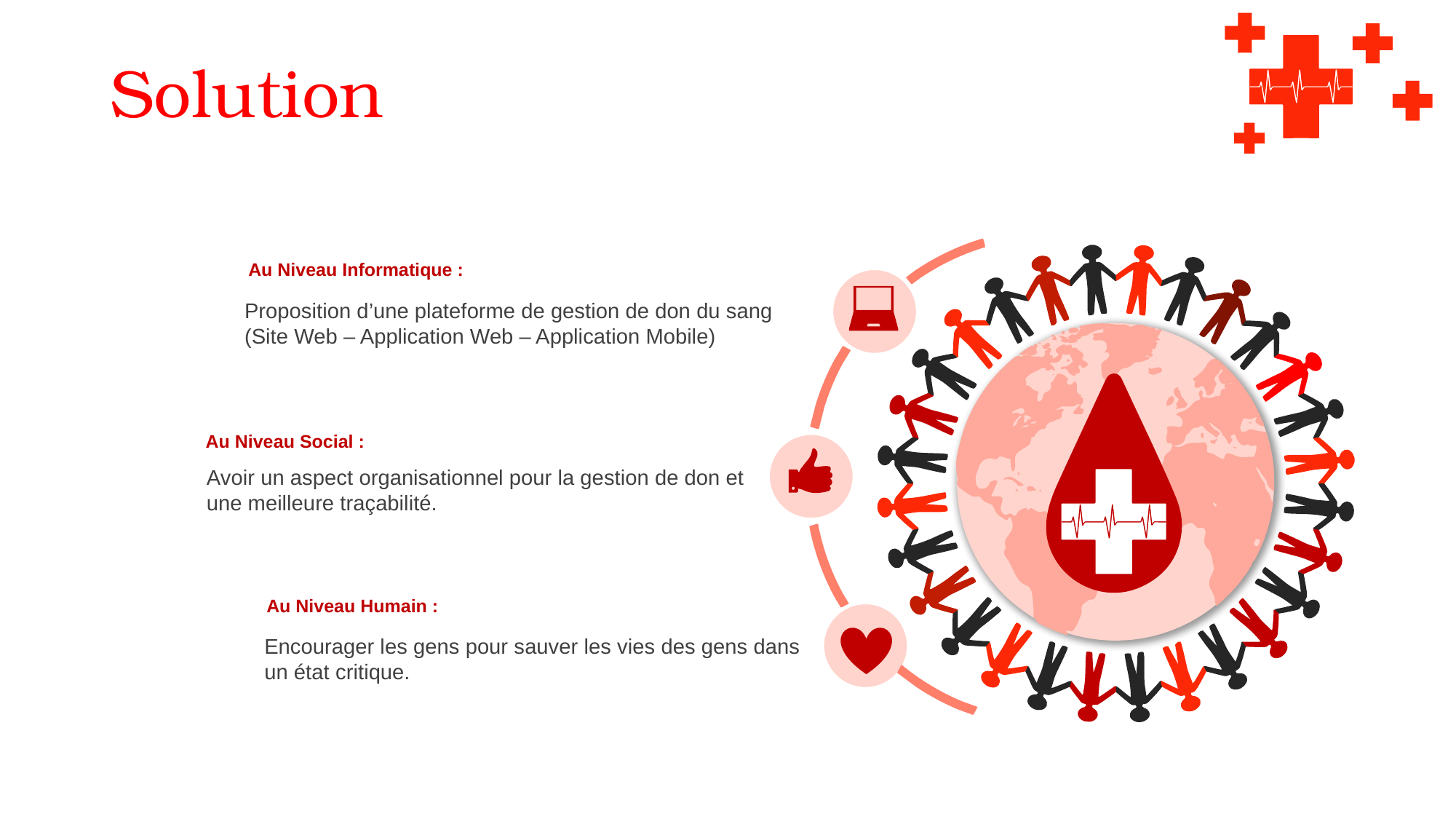

Solution

Au Niveau Informatique :
Proposition d’une plateforme de gestion de don du sang
(Site Web – Application Web – Application Mobile)

Au Niveau Social :
Avoir un aspect organisationnel pour la gestion de don et une meilleure traçabilité.

Au Niveau Humain :
Encourager les gens pour sauver les vies des gens dans un état critique.